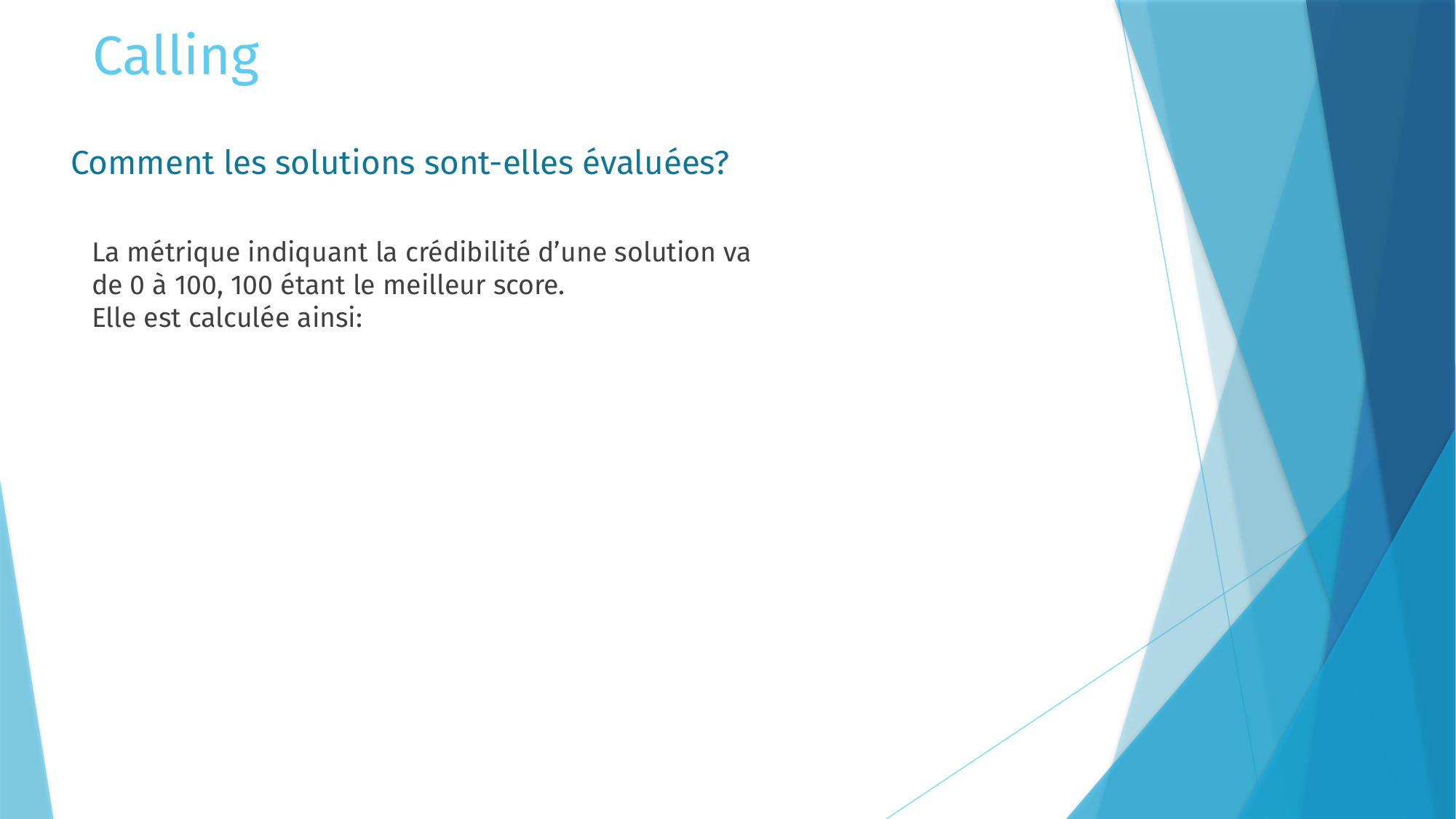

# Calling
Comment les solutions sont-elles évaluées?
La métrique indiquant la crédibilité d’une solution va de 0 à 100, 100 étant le meilleur score.
Elle est calculée ainsi: